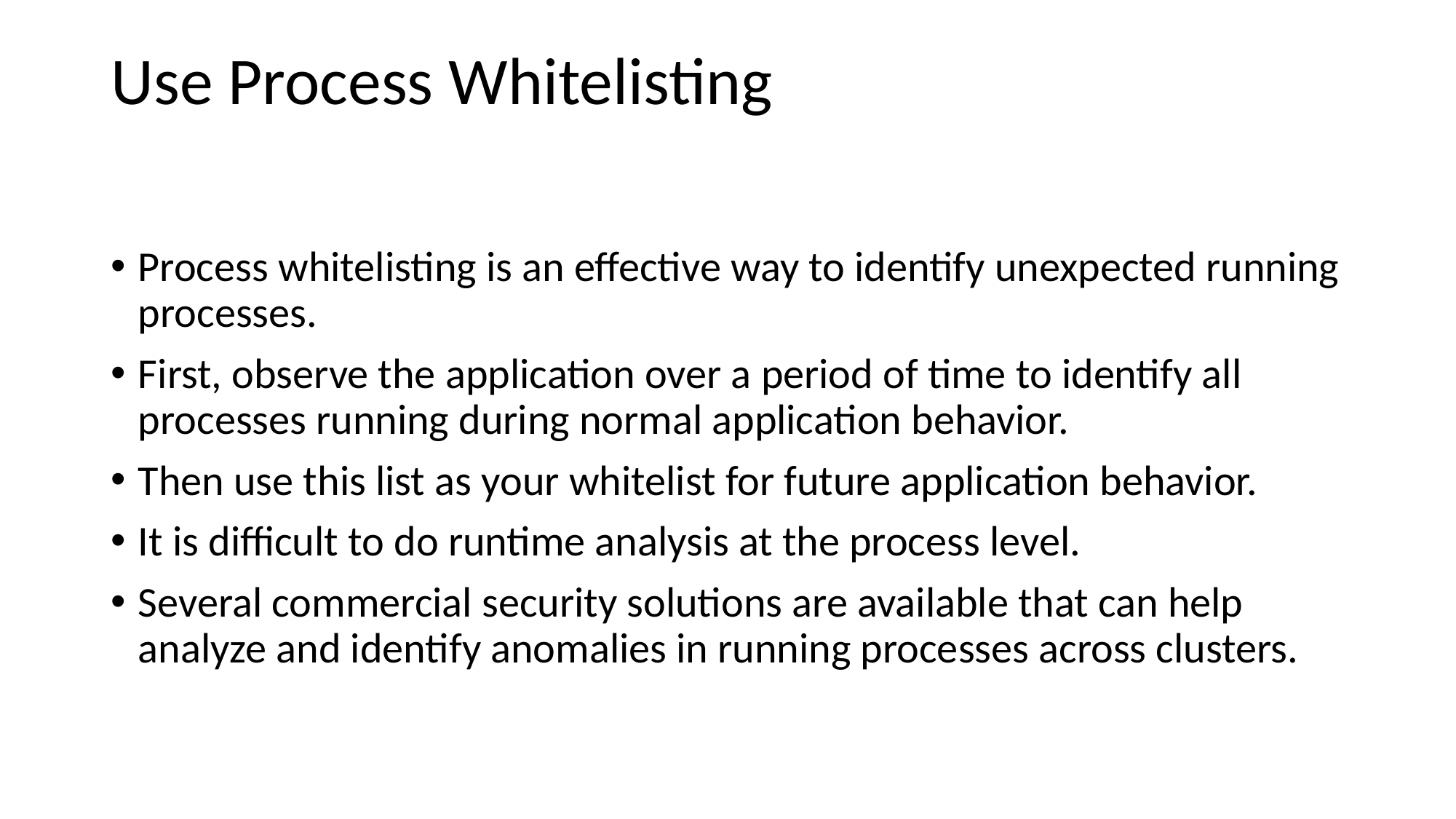

# Use Process Whitelisting

Process whitelisting is an effective way to identify unexpected running processes.
First, observe the application over a period of time to identify all processes running during normal application behavior.
Then use this list as your whitelist for future application behavior.
It is difficult to do runtime analysis at the process level.
Several commercial security solutions are available that can help analyze and identify anomalies in running processes across clusters.